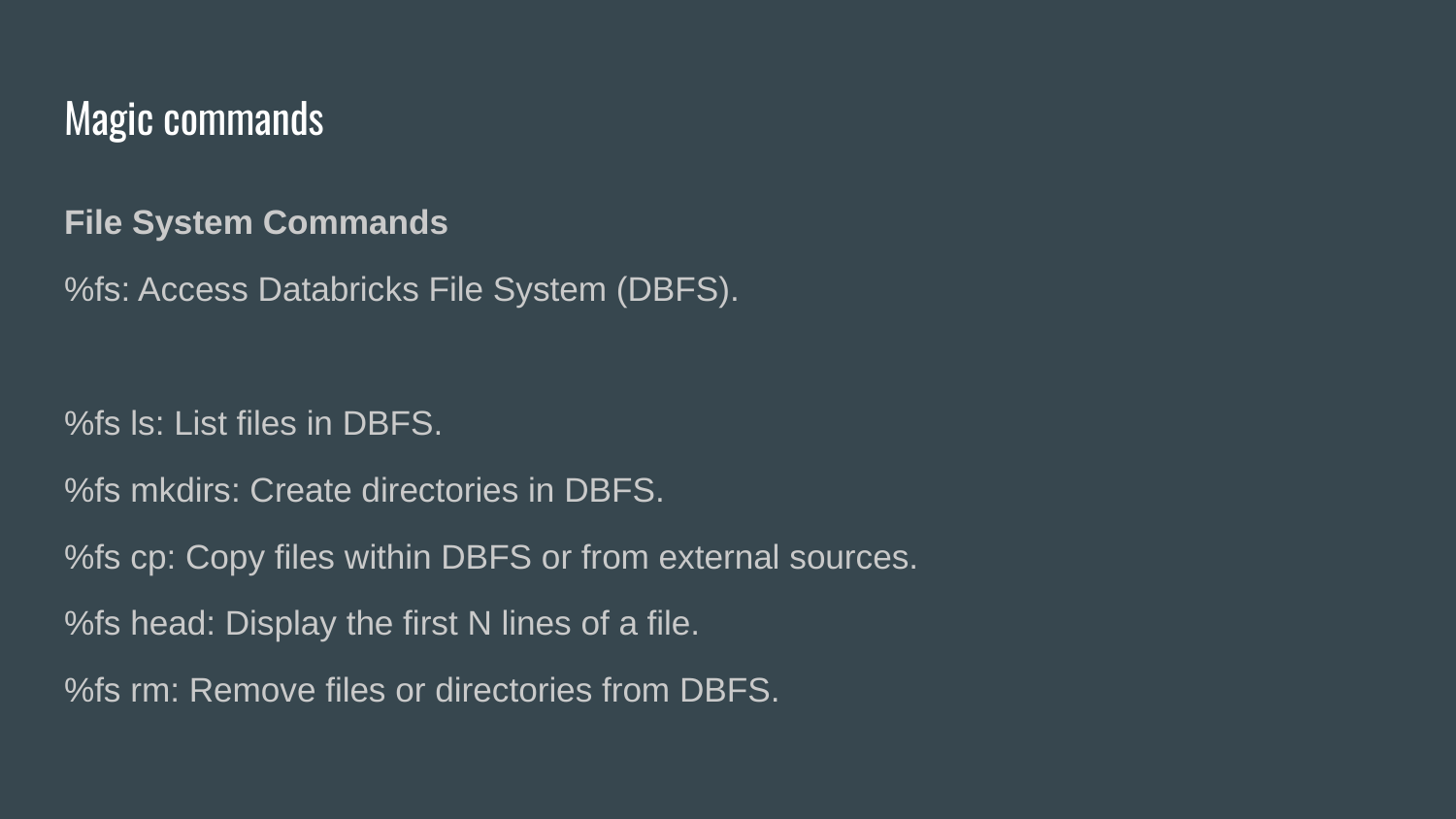

# Magic commands
File System Commands
%fs: Access Databricks File System (DBFS).

%fs ls: List files in DBFS.
%fs mkdirs: Create directories in DBFS.
%fs cp: Copy files within DBFS or from external sources.
%fs head: Display the first N lines of a file.
%fs rm: Remove files or directories from DBFS.